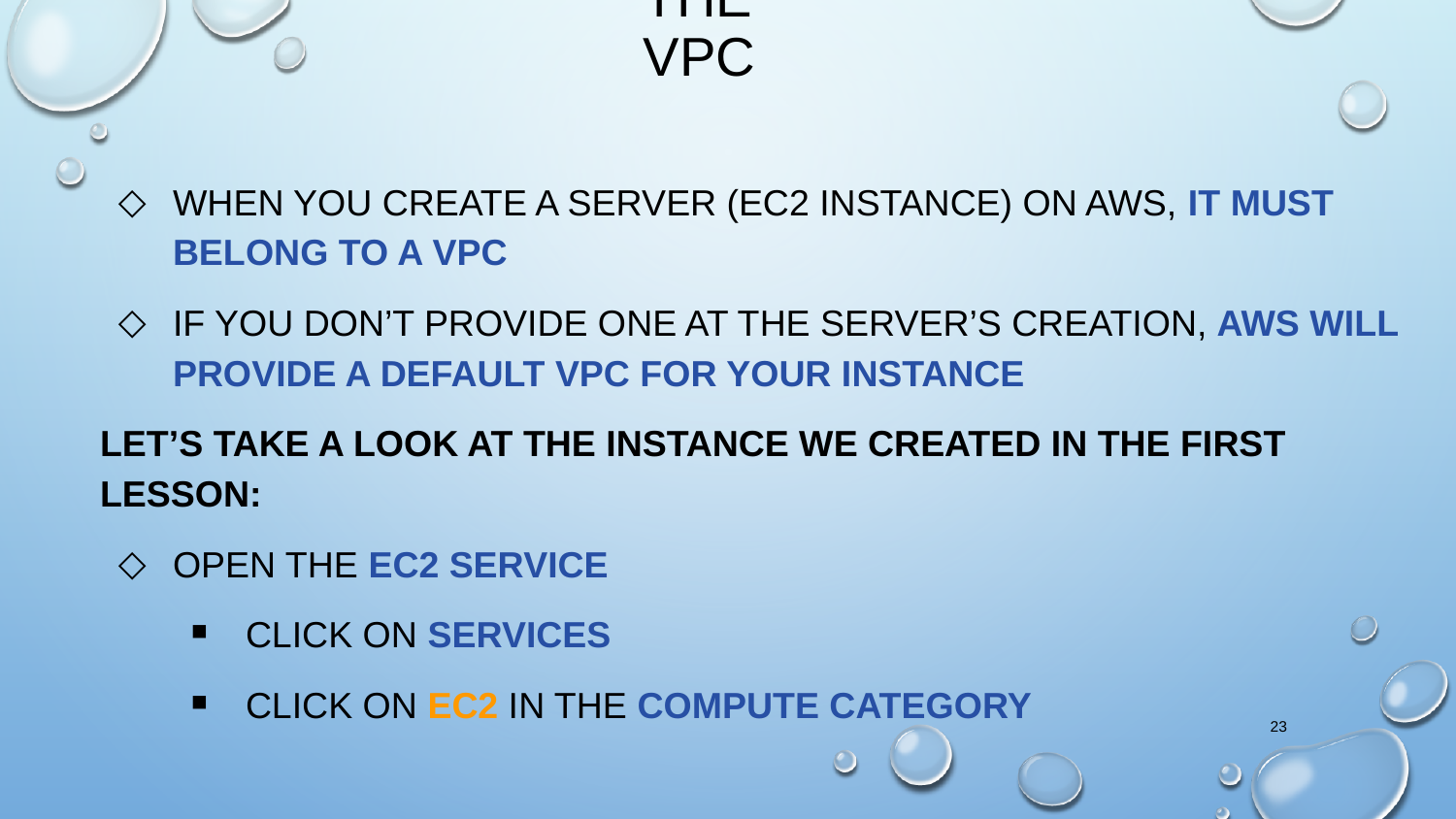

The VPC
When you create a server (EC2 instance) on aws, it must belong to a VPC
If you don’t provide one at the server’s creation, aws will provide a default VPC for your instance
Let’s take a look at the instance we created in the first lesson:
Open the EC2 service
Click on Services
Click on EC2 in the Compute category
23